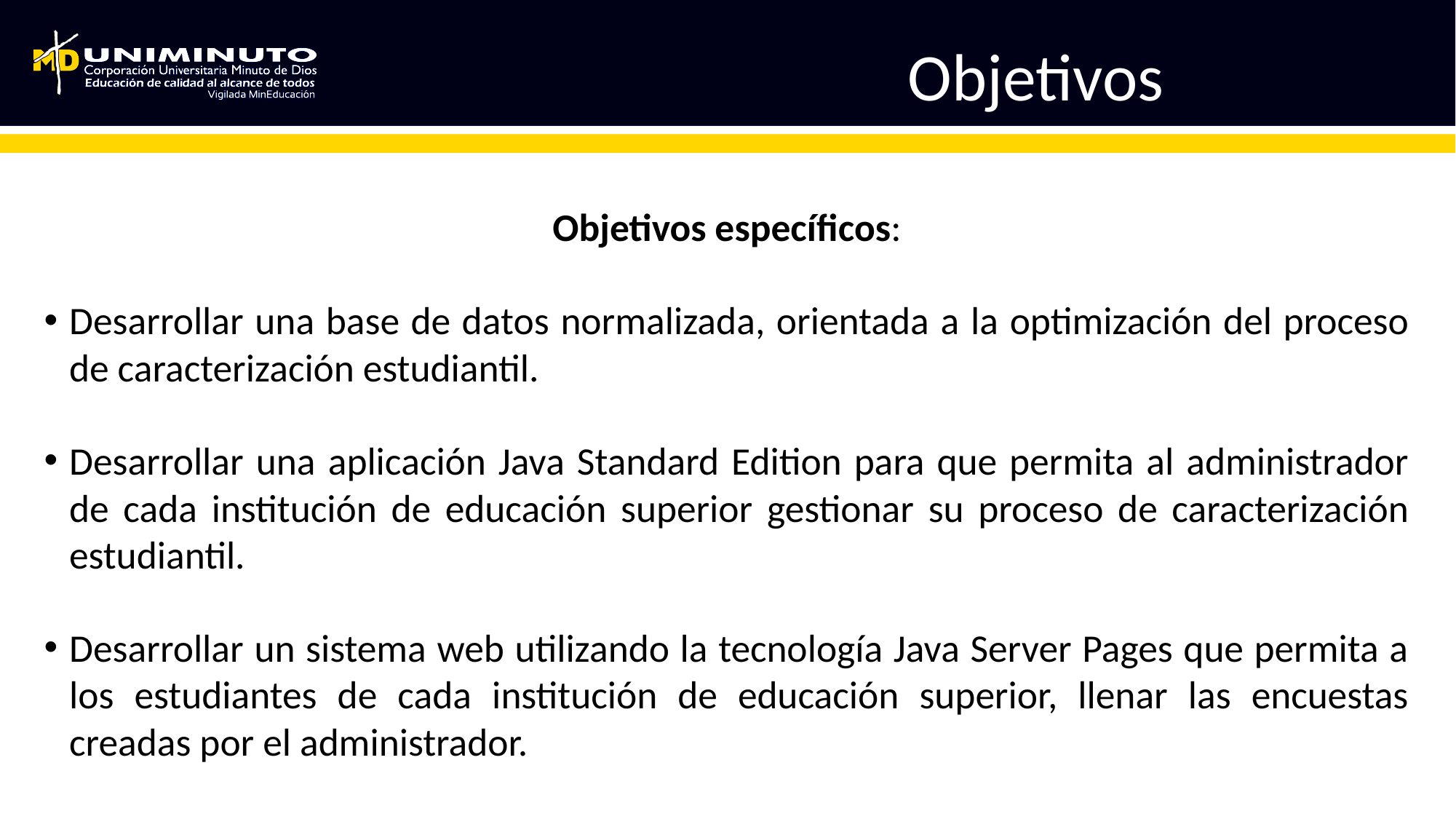

# Objetivos
Objetivos específicos:

Desarrollar una base de datos normalizada, orientada a la optimización del proceso de caracterización estudiantil.

Desarrollar una aplicación Java Standard Edition para que permita al administrador de cada institución de educación superior gestionar su proceso de caracterización estudiantil.

Desarrollar un sistema web utilizando la tecnología Java Server Pages que permita a los estudiantes de cada institución de educación superior, llenar las encuestas creadas por el administrador.